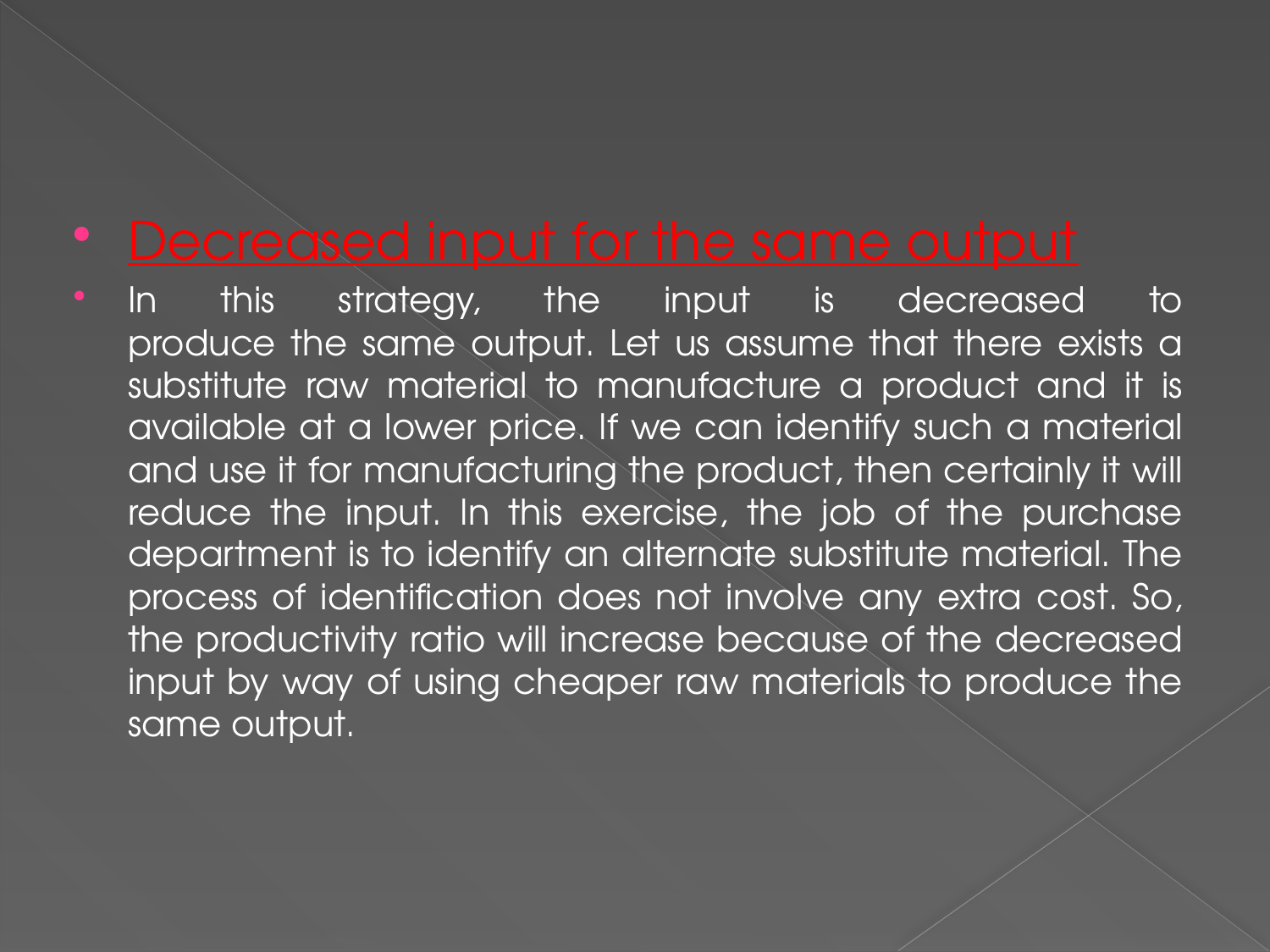

Decreased input for the same output
In this strategy, the input is decreased to
produce the same output. Let us assume that there exists a substitute raw material to manufacture a product and it is available at a lower price. If we can identify such a material and use it for manufacturing the product, then certainly it will reduce the input. In this exercise, the job of the purchase department is to identify an alternate substitute material. The process of identification does not involve any extra cost. So, the productivity ratio will increase because of the decreased input by way of using cheaper raw materials to produce the same output.